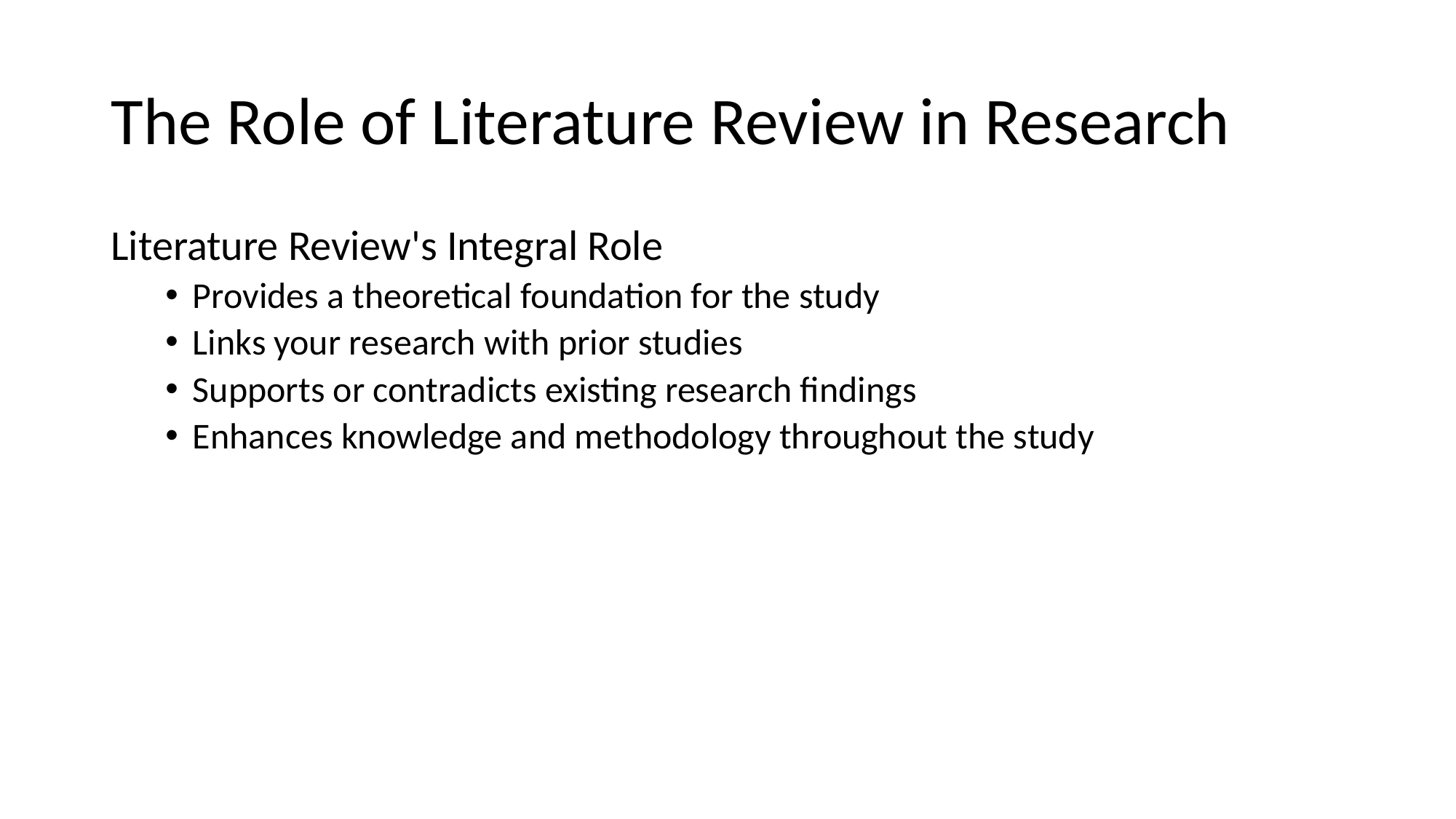

# The Role of Literature Review in Research
Literature Review's Integral Role
Provides a theoretical foundation for the study
Links your research with prior studies
Supports or contradicts existing research findings
Enhances knowledge and methodology throughout the study